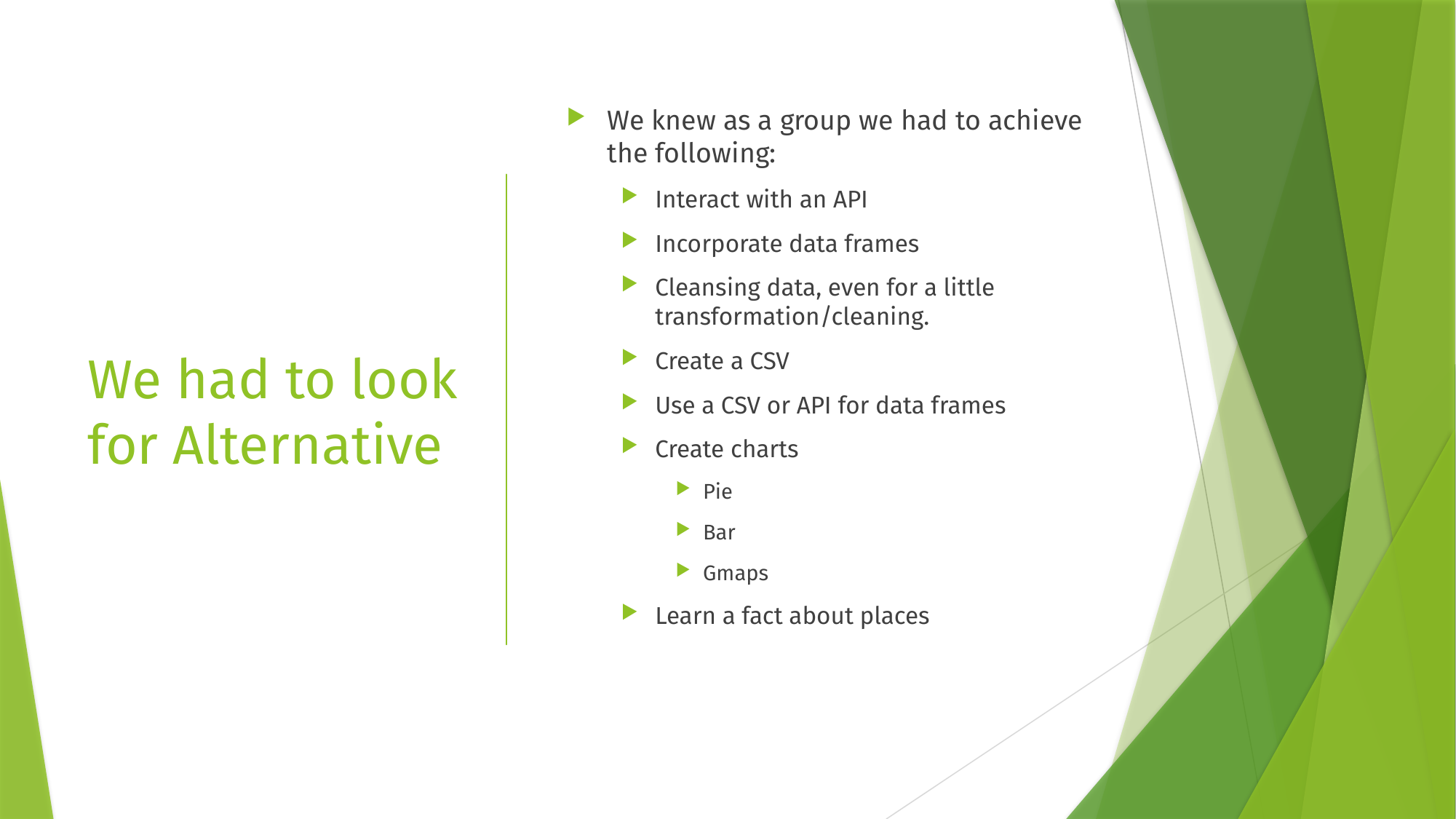

# We had to look for Alternative
We knew as a group we had to achieve the following:
Interact with an API
Incorporate data frames
Cleansing data, even for a little transformation/cleaning.
Create a CSV
Use a CSV or API for data frames
Create charts
Pie
Bar
Gmaps
Learn a fact about places